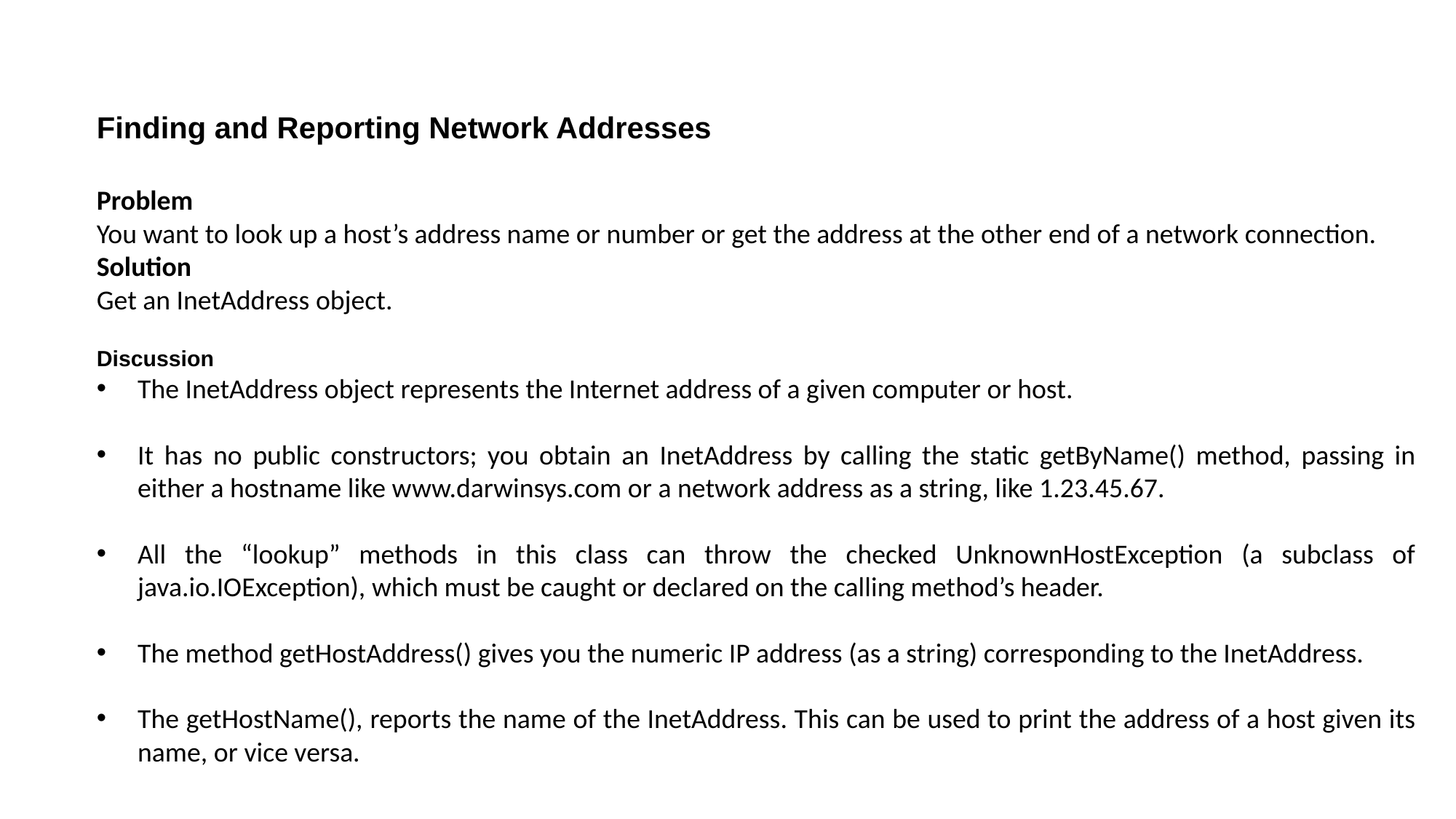

Finding and Reporting Network Addresses
Problem
You want to look up a host’s address name or number or get the address at the other end of a network connection.
Solution
Get an InetAddress object.

Discussion
The InetAddress object represents the Internet address of a given computer or host.

It has no public constructors; you obtain an InetAddress by calling the static getByName() method, passing in either a hostname like www.darwinsys.com or a network address as a string, like 1.23.45.67.

All the “lookup” methods in this class can throw the checked UnknownHostException (a subclass of java.io.IOException), which must be caught or declared on the calling method’s header.

The method getHostAddress() gives you the numeric IP address (as a string) corresponding to the InetAddress.

The getHostName(), reports the name of the InetAddress. This can be used to print the address of a host given its name, or vice versa.